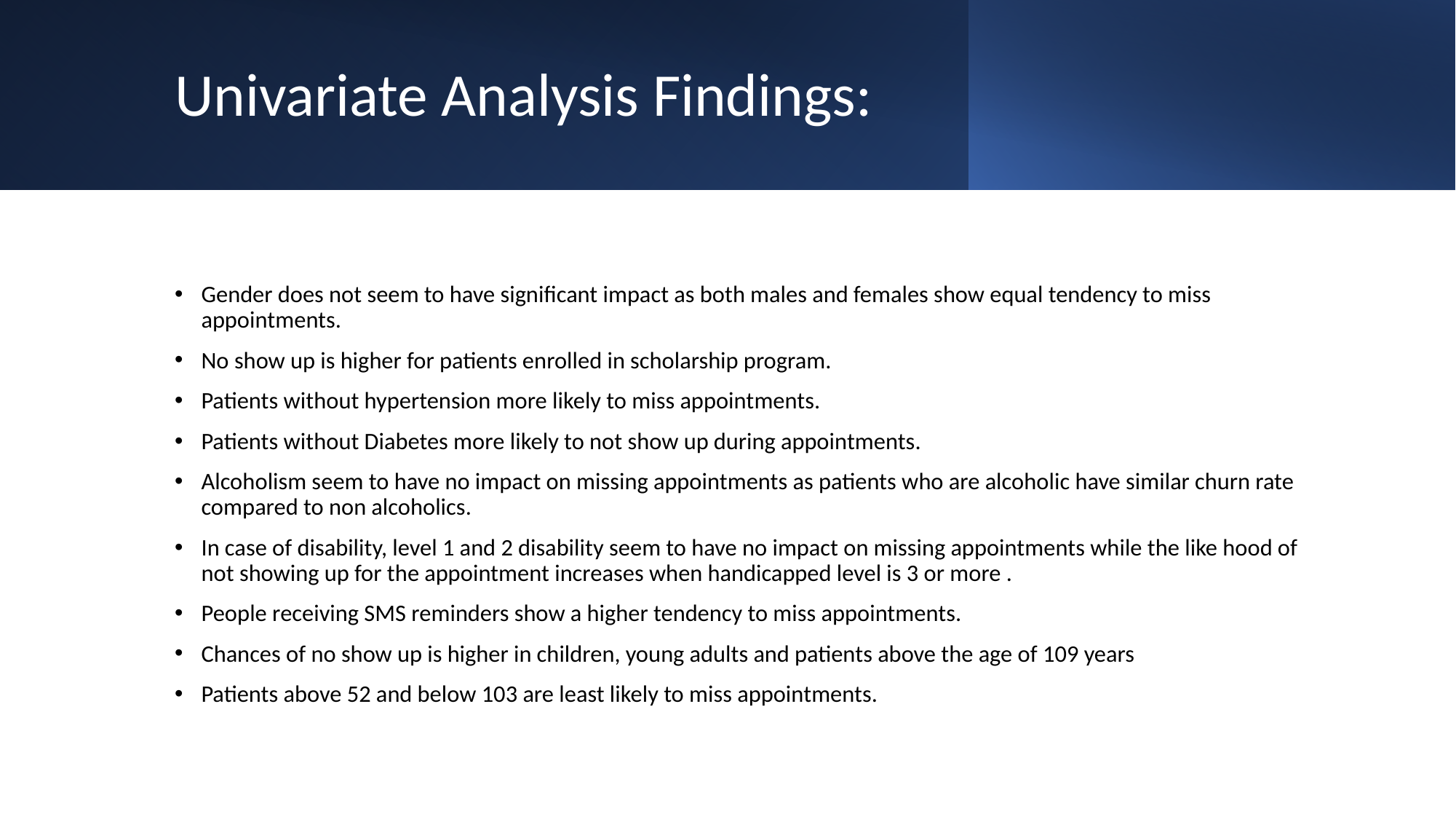

# Univariate Analysis Findings:
Gender does not seem to have significant impact as both males and females show equal tendency to miss appointments.
No show up is higher for patients enrolled in scholarship program.
Patients without hypertension more likely to miss appointments.
Patients without Diabetes more likely to not show up during appointments.
Alcoholism seem to have no impact on missing appointments as patients who are alcoholic have similar churn rate compared to non alcoholics.
In case of disability, level 1 and 2 disability seem to have no impact on missing appointments while the like hood of not showing up for the appointment increases when handicapped level is 3 or more .
People receiving SMS reminders show a higher tendency to miss appointments.
Chances of no show up is higher in children, young adults and patients above the age of 109 years
Patients above 52 and below 103 are least likely to miss appointments.